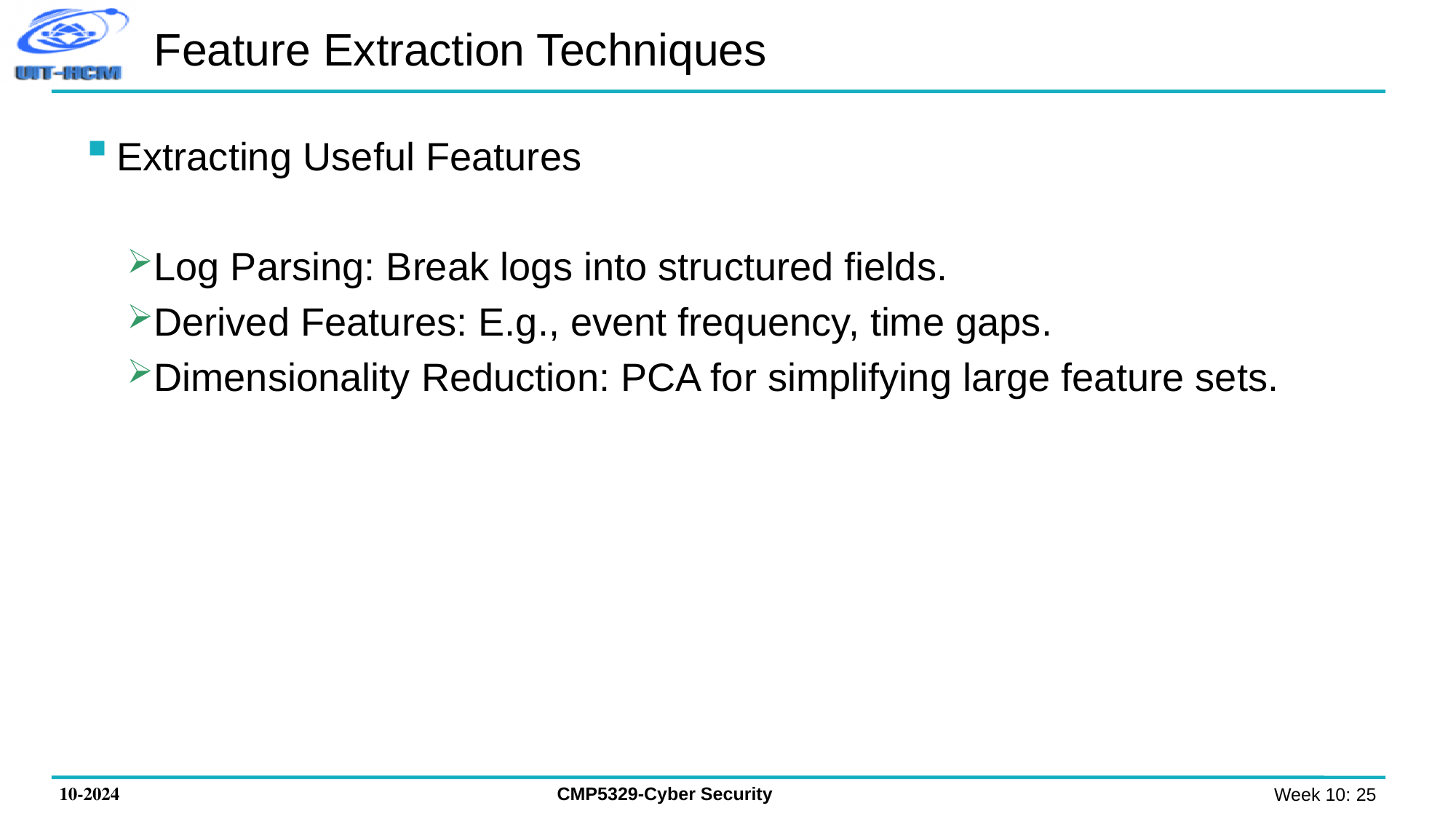

# Feature Extraction Techniques
Extracting Useful Features

Log Parsing: Break logs into structured fields.
Derived Features: E.g., event frequency, time gaps.
Dimensionality Reduction: PCA for simplifying large feature sets.